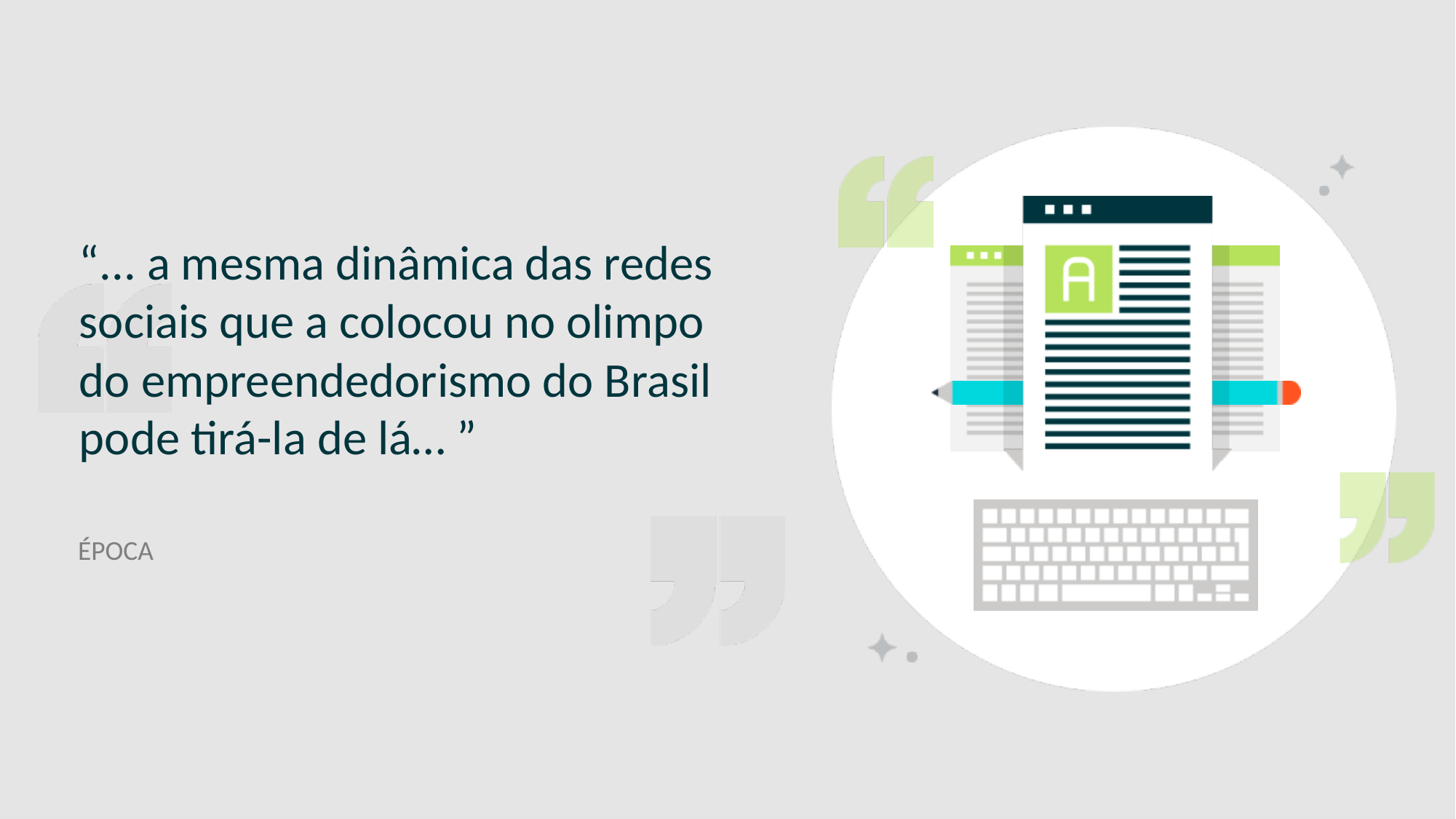

SLIDE PARA CITAÇÕES
# “... a mesma dinâmica das redes sociais que a colocou no olimpo do empreendedorismo do Brasil pode tirá-la de lá… ”
ÉPOCA